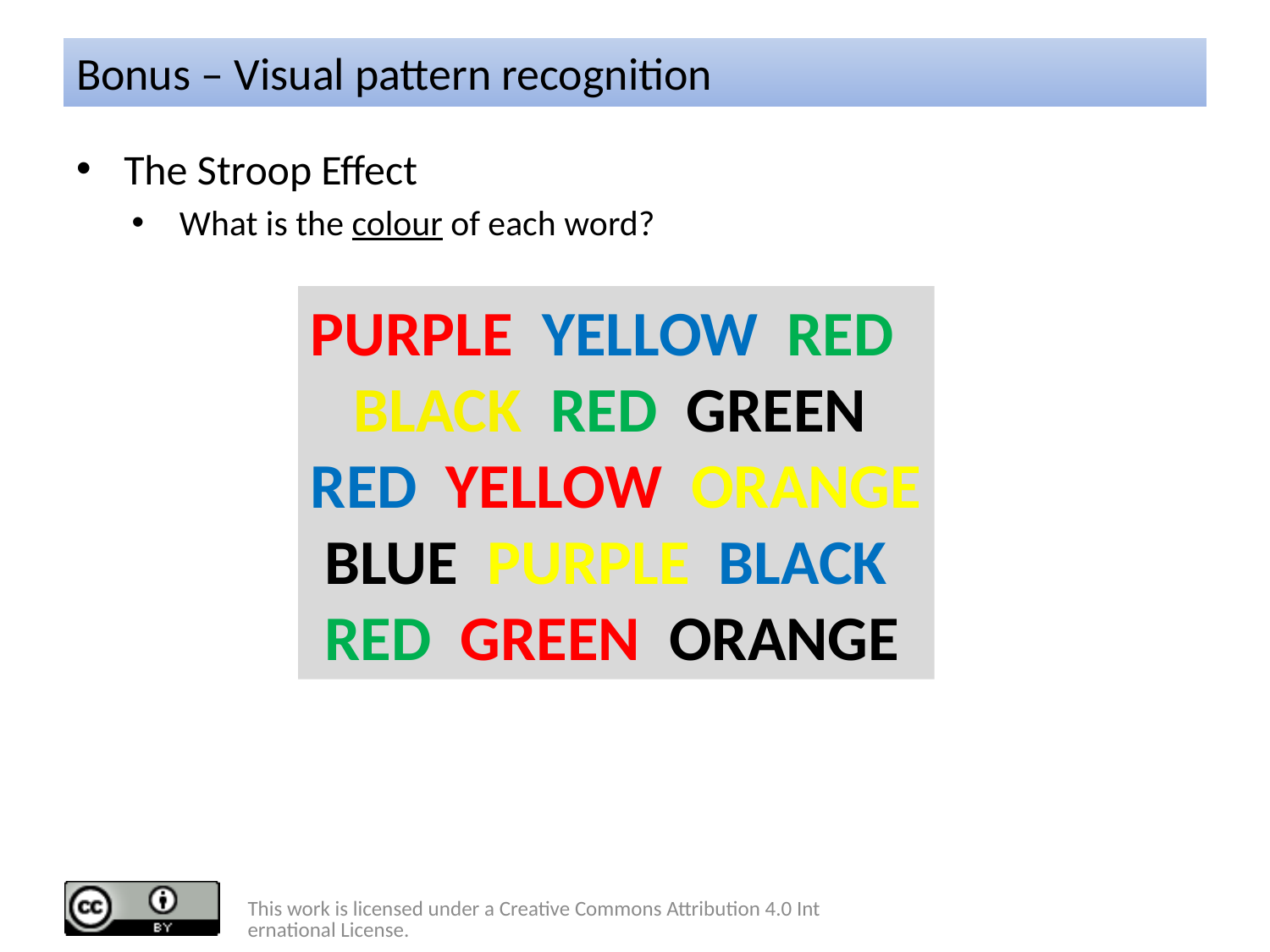

# Bonus – Visual pattern recognition
The Stroop Effect
What is the colour of each word?

PURPLE  YELLOW  RED
   BLACK  RED  GREEN
RED  YELLOW  ORANGE
 BLUE  PURPLE  BLACK
 RED  GREEN  ORANGE
This work is licensed under a Creative Commons Attribution 4.0 International License.